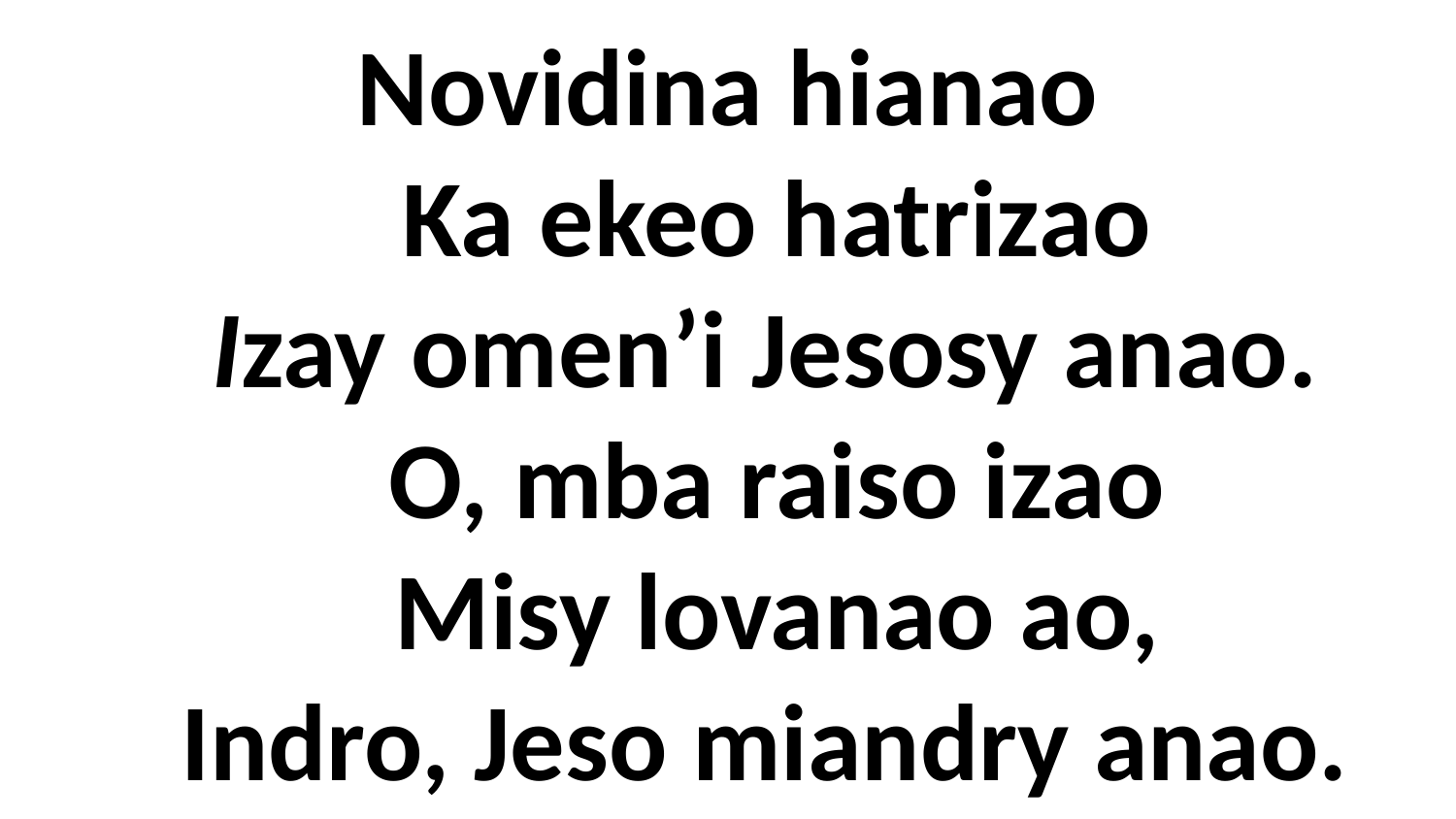

# Novidina hianao Ka ekeo hatrizao Izay omen’i Jesosy anao. O, mba raiso izao Misy lovanao ao, Indro, Jeso miandry anao.